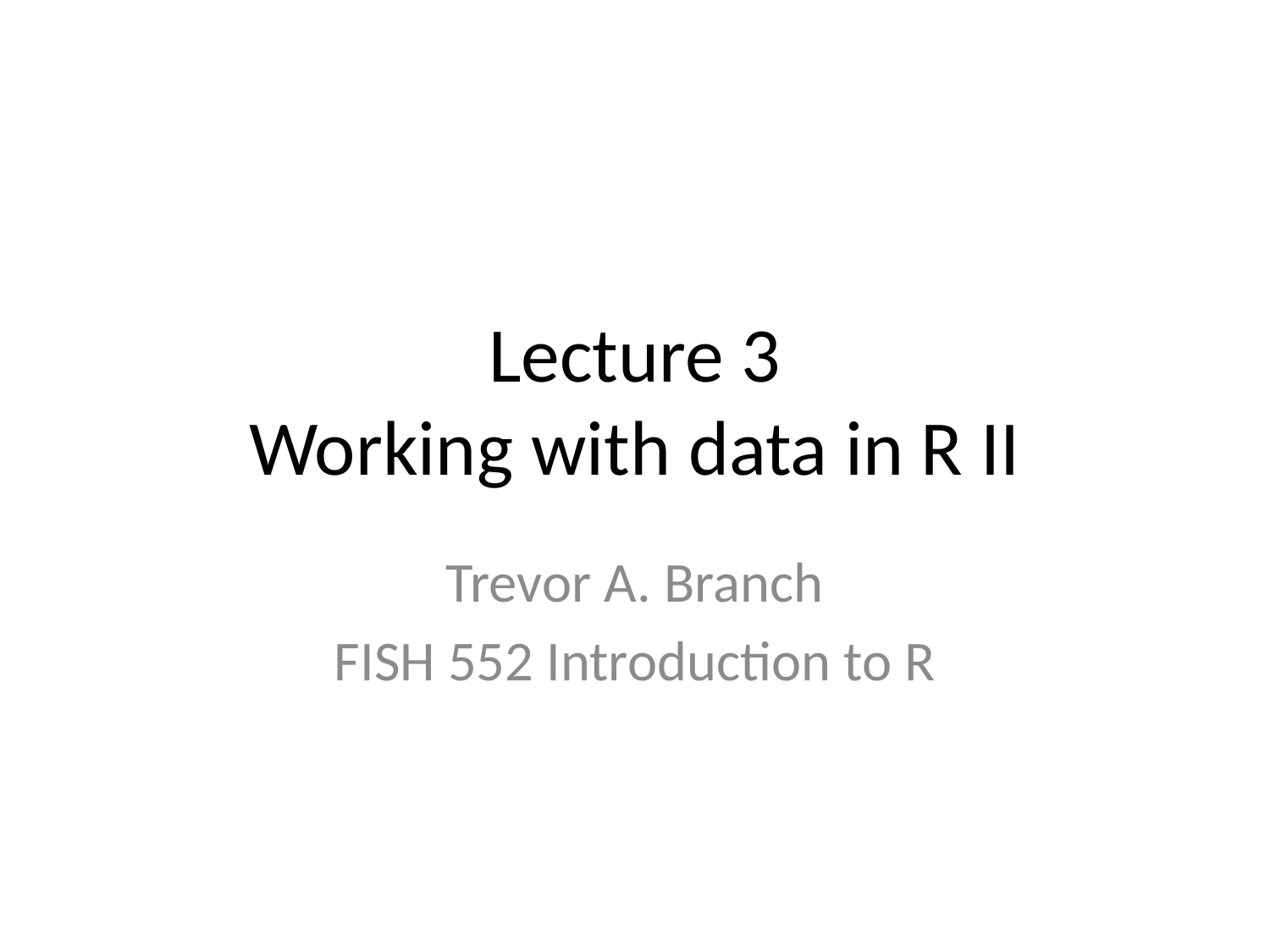

# Lecture 3 Working with data in R II
Trevor A. Branch
FISH 552 Introduction to R